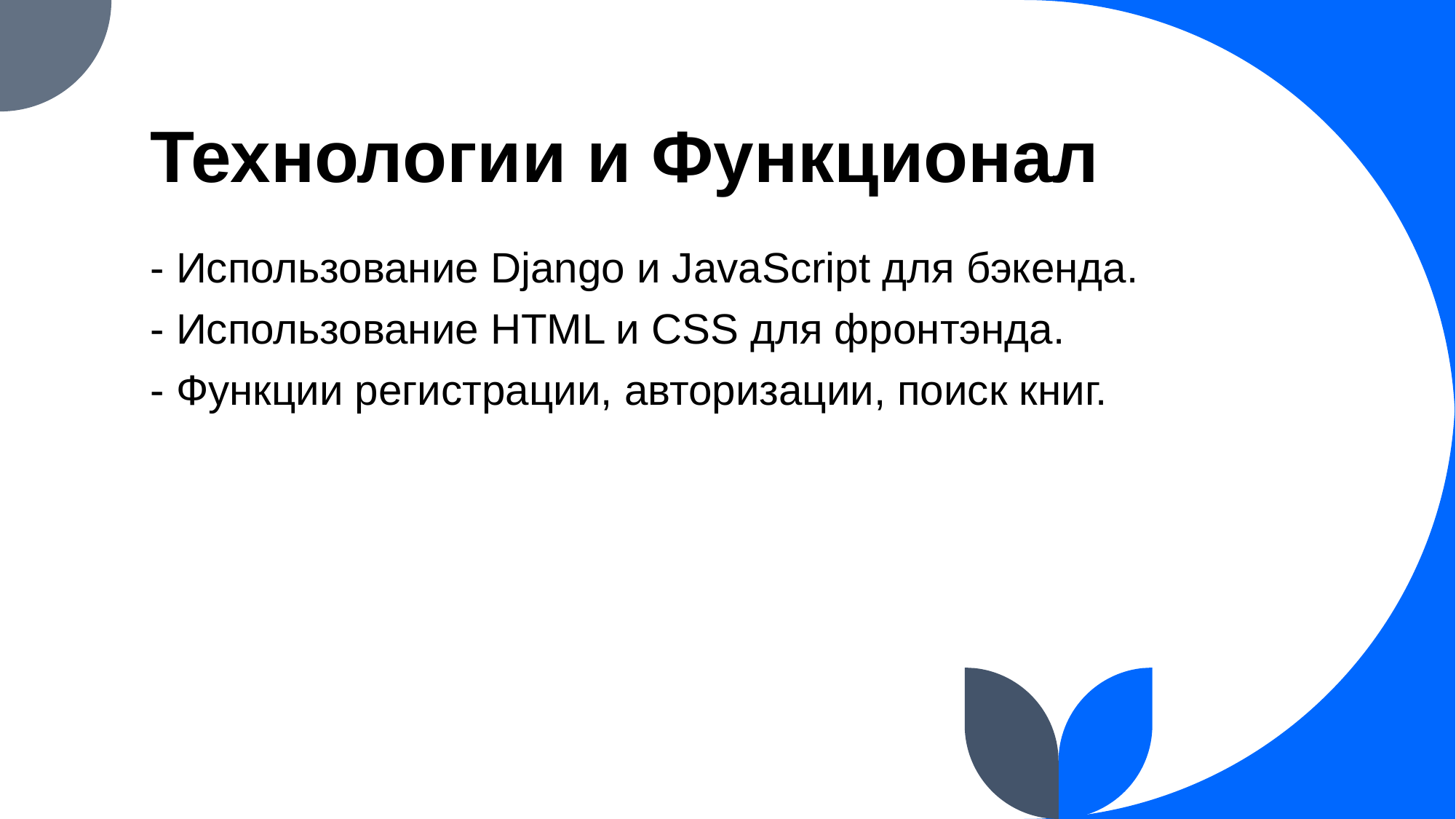

# Технологии и Функционал
- Использование Django и JavaScript для бэкенда.
- Использование HTML и CSS для фронтэнда.
- Функции регистрации, авторизации, поиск книг.